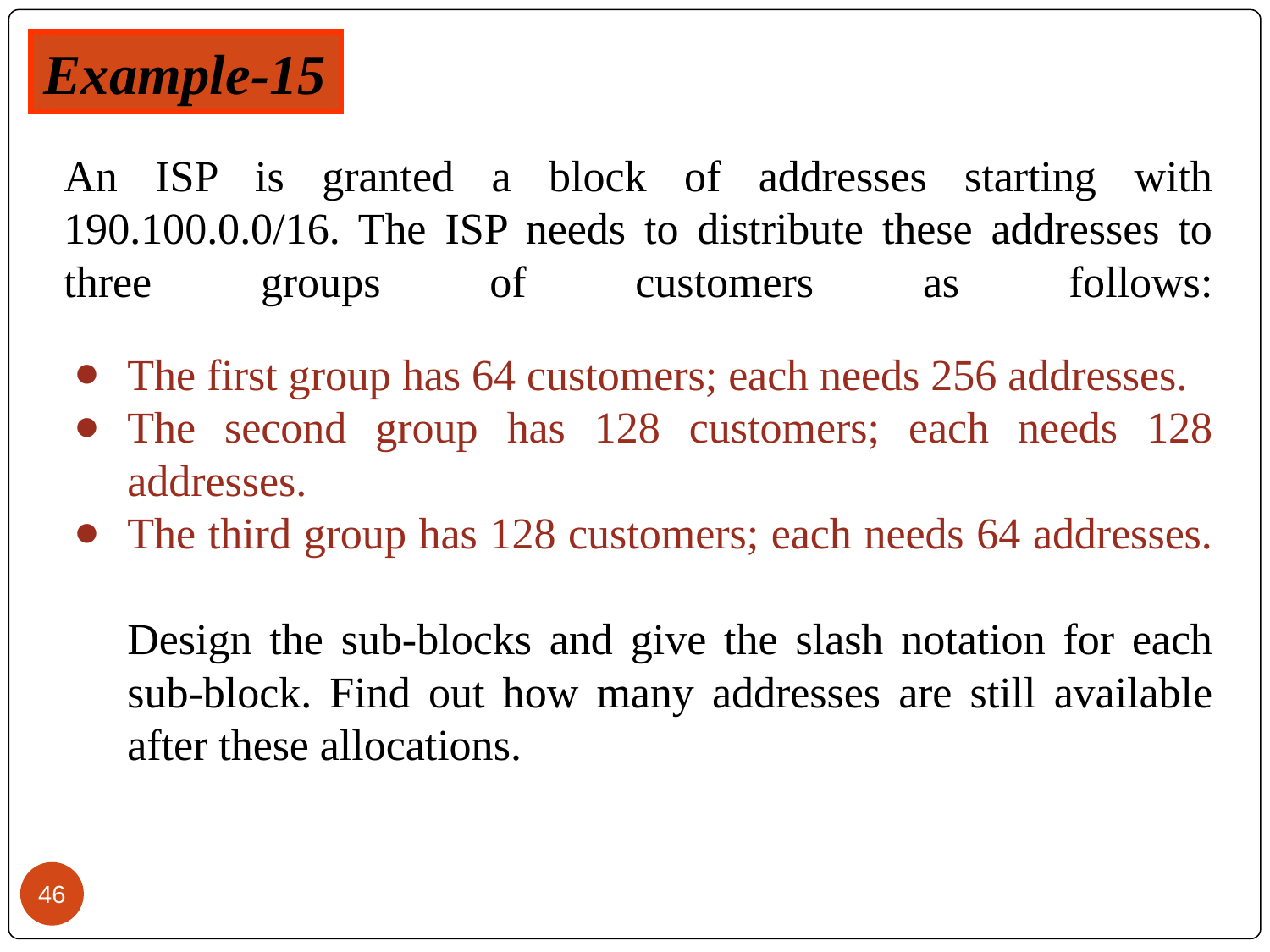

Example-15
An ISP is granted a block of addresses starting with 190.100.0.0/16. The ISP needs to distribute these addresses to three groups of customers as follows:
The first group has 64 customers; each needs 256 addresses.
The second group has 128 customers; each needs 128 addresses.
The third group has 128 customers; each needs 64 addresses.
Design the sub-blocks and give the slash notation for each sub-block. Find out how many addresses are still available after these allocations.
46